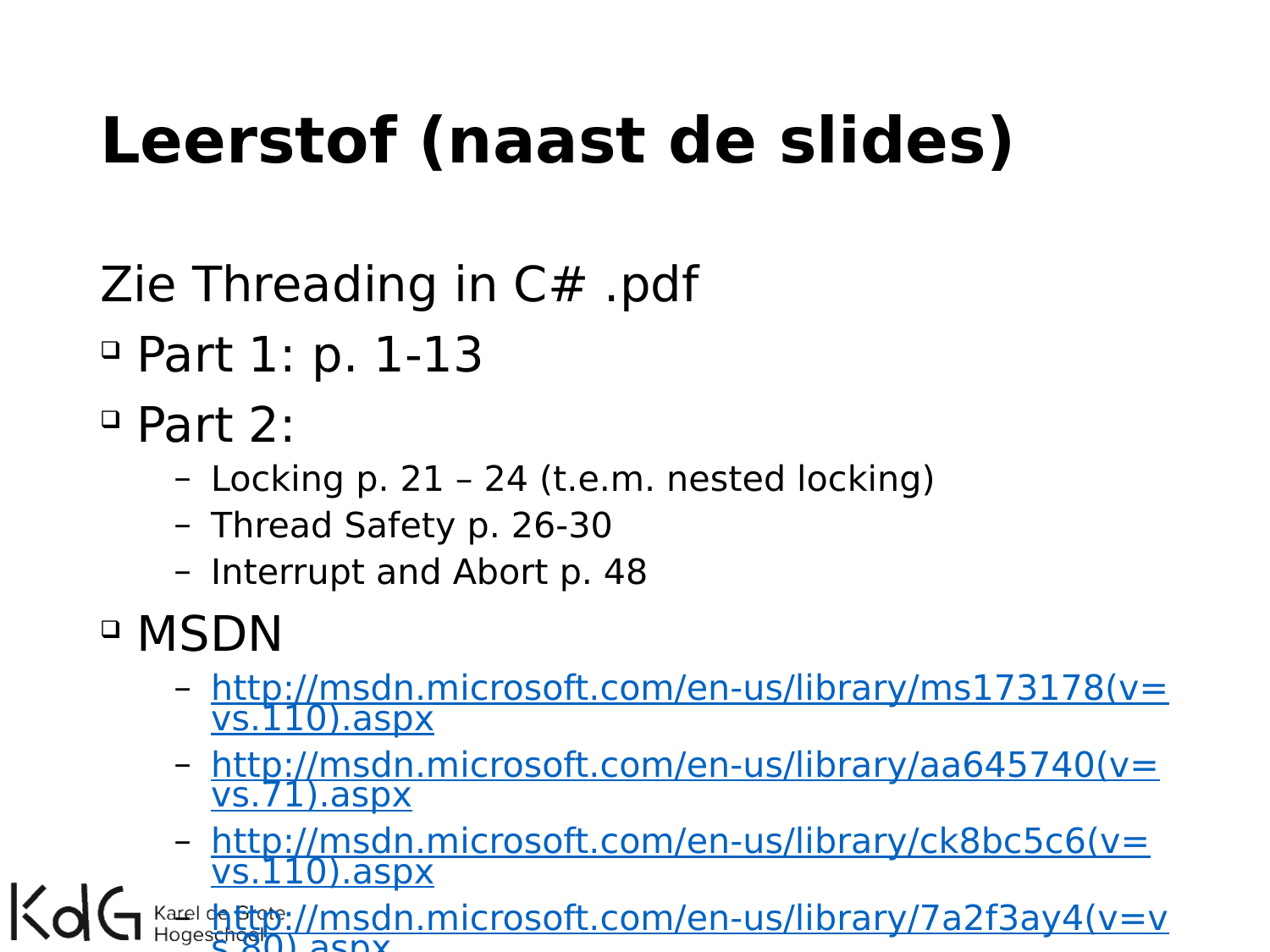

# Leerstof (naast de slides)
Zie Threading in C# .pdf
Part 1: p. 1-13
Part 2:
Locking p. 21 – 24 (t.e.m. nested locking)
Thread Safety p. 26-30
Interrupt and Abort p. 48
MSDN
http://msdn.microsoft.com/en-us/library/ms173178(v=vs.110).aspx
http://msdn.microsoft.com/en-us/library/aa645740(v=vs.71).aspx
http://msdn.microsoft.com/en-us/library/ck8bc5c6(v=vs.110).aspx
http://msdn.microsoft.com/en-us/library/7a2f3ay4(v=vs.80).aspx